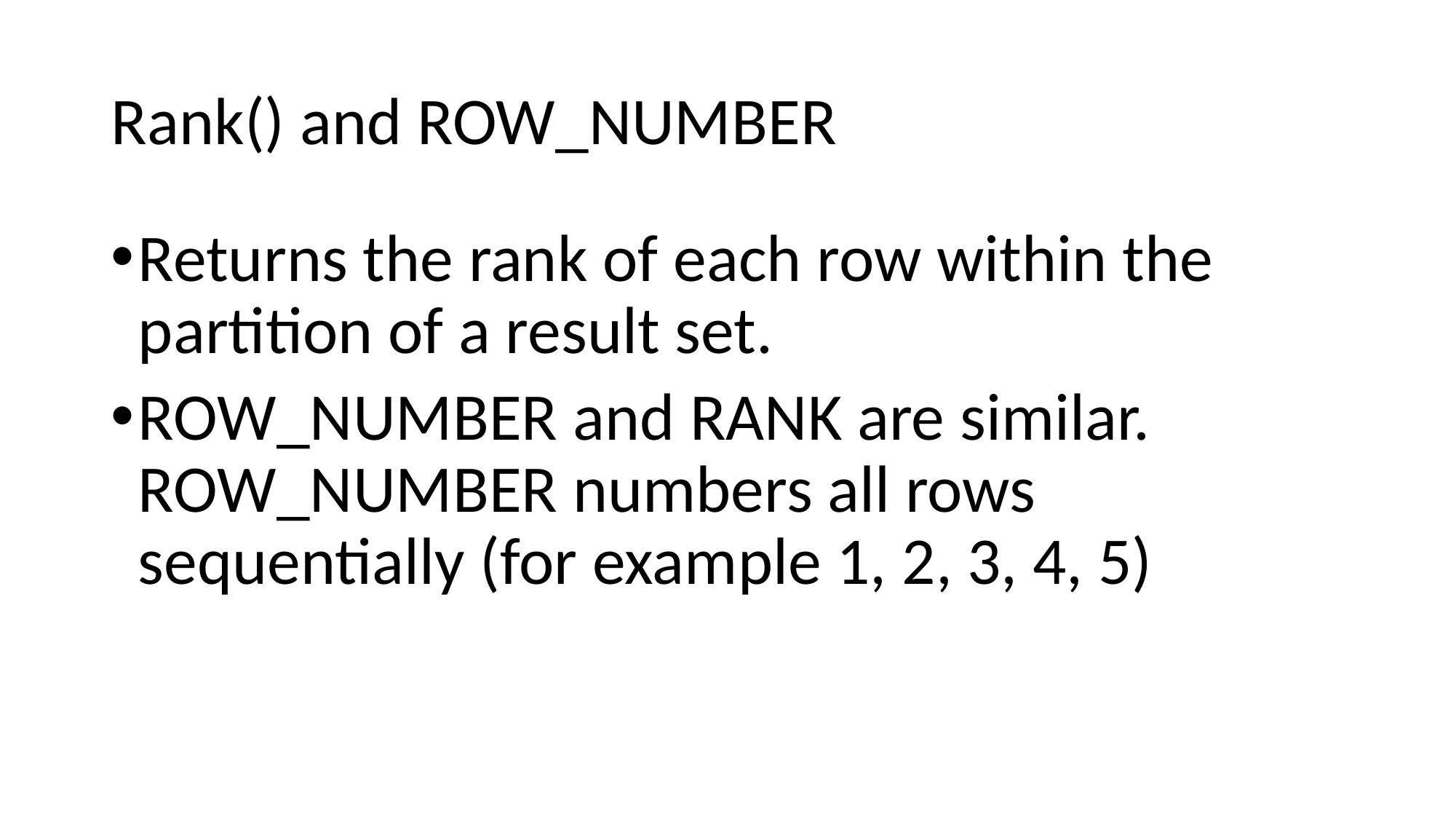

# Rank() and ROW_NUMBER
Returns the rank of each row within the partition of a result set.
ROW_NUMBER and RANK are similar. ROW_NUMBER numbers all rows sequentially (for example 1, 2, 3, 4, 5)